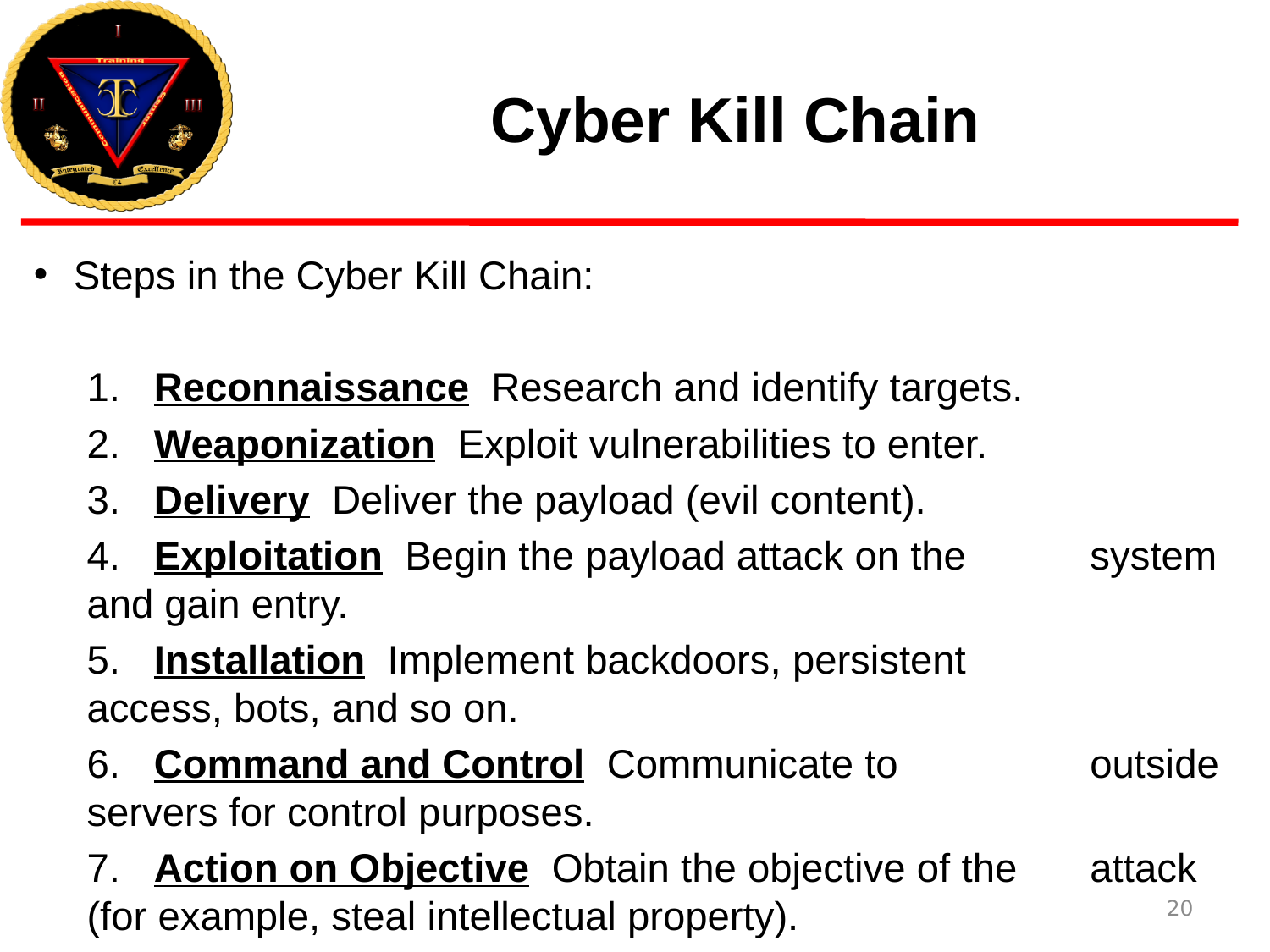

# Cyber Kill Chain
Steps in the Cyber Kill Chain:

1.   Reconnaissance  Research and identify targets.
2.   Weaponization  Exploit vulnerabilities to enter.
3.   Delivery  Deliver the payload (evil content).
4.   Exploitation  Begin the payload attack on the   	 system and gain entry.
5.   Installation  Implement backdoors, persistent 	 	 access, bots, and so on.
6.   Command and Control  Communicate to 	  	 outside servers for control purposes.
7.   Action on Objective  Obtain the objective of the 	 attack (for example, steal intellectual property).
20